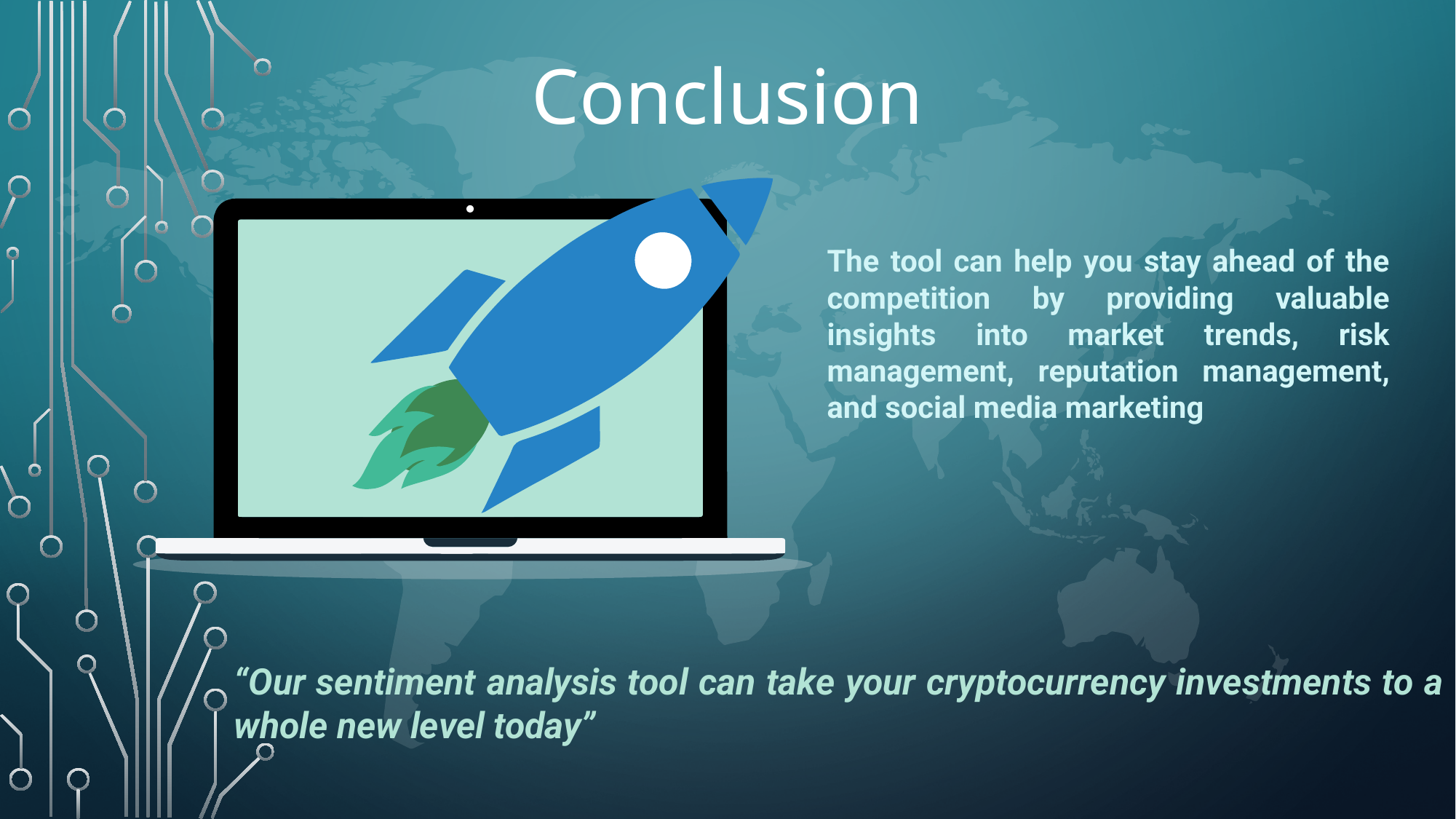

Conclusion

The tool can help you stay ahead of the competition by providing valuable insights into market trends, risk management, reputation management, and social media marketing
“Our sentiment analysis tool can take your cryptocurrency investments to a whole new level today”